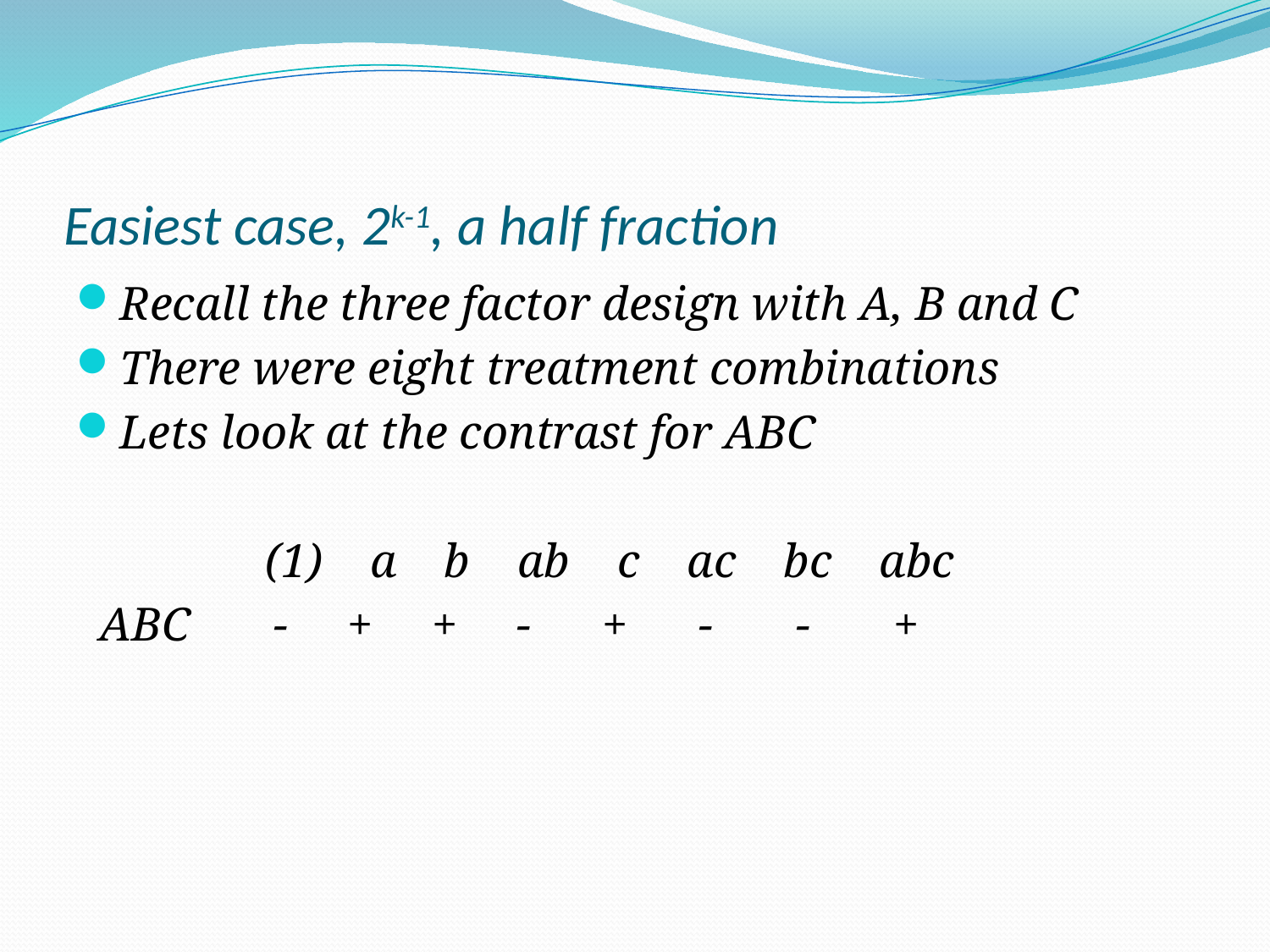

# Easiest case, 2k-1, a half fraction
Recall the three factor design with A, B and C
There were eight treatment combinations
Lets look at the contrast for ABC

                (1)    a    b    ab    c    ac    bc    abc
  ABC       -     +     +     -      +      -       -       +